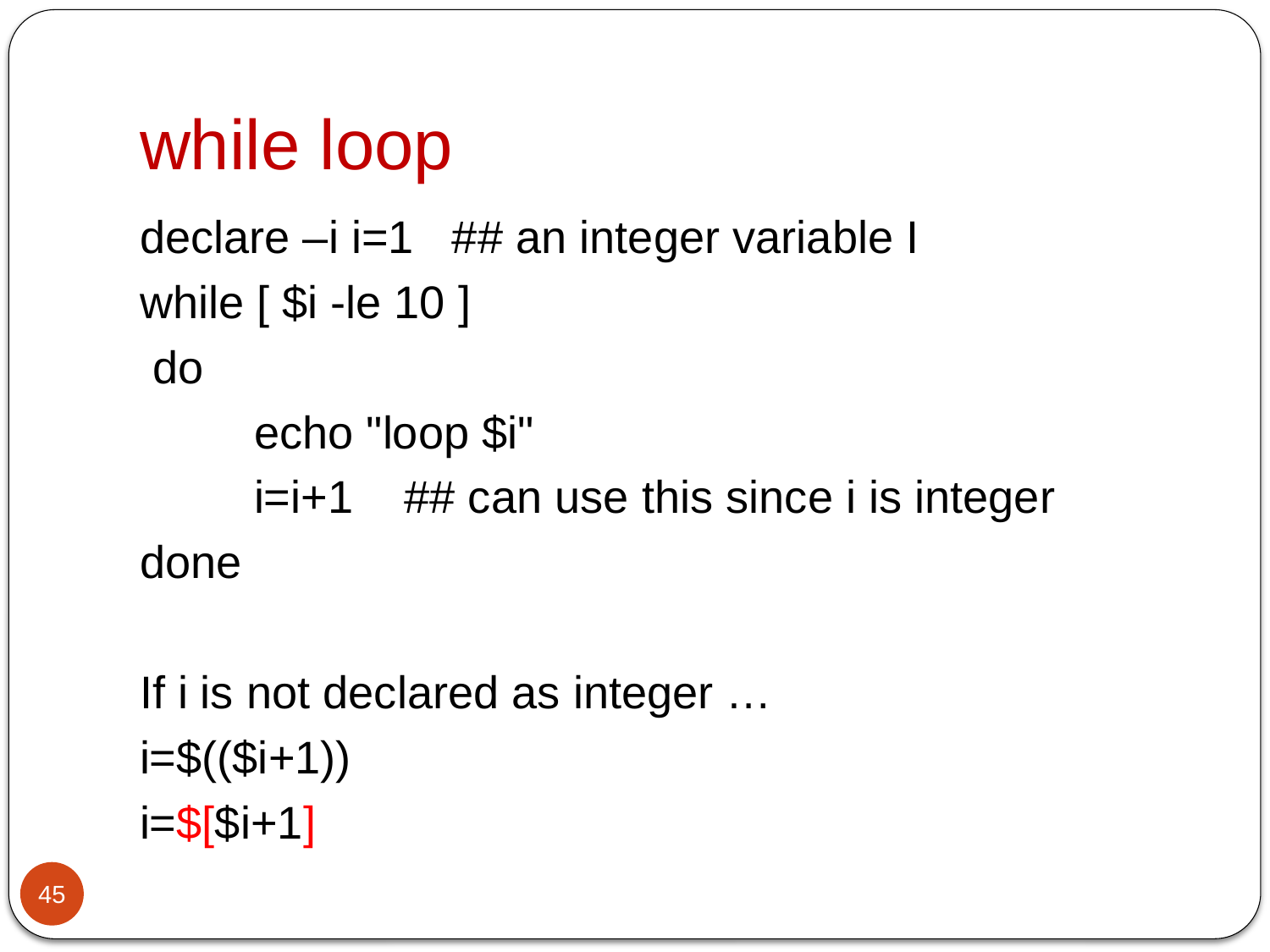

# while loop
declare –i i=1   ## an integer variable I
while [ $i -le 10 ]
 do
         echo "loop $i"
         i=i+1    ## can use this since i is integer
done

If i is not declared as integer …
i=$(($i+1))
i=$[$i+1]

45